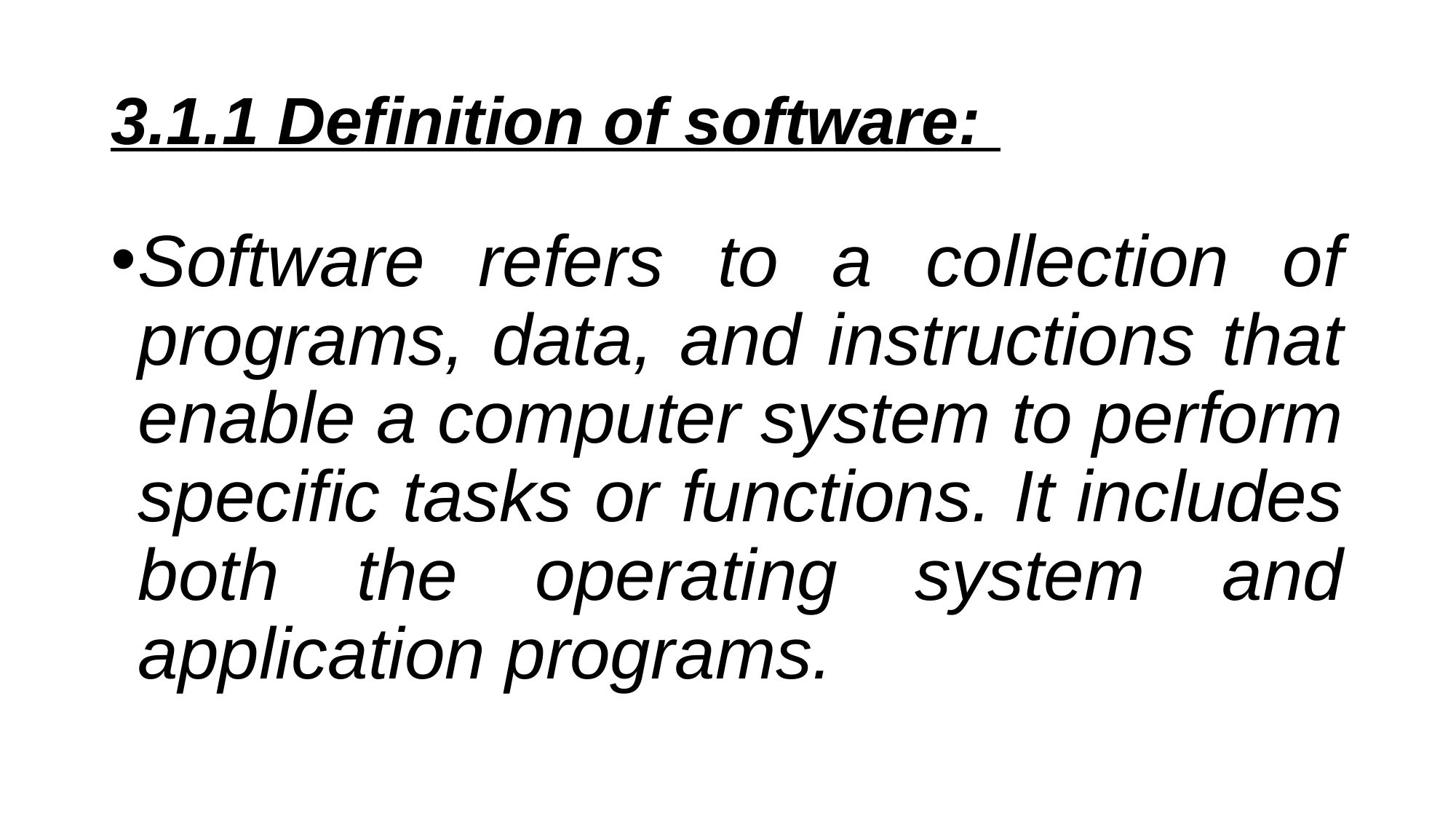

# 3.1.1 Definition of software:
Software refers to a collection of programs, data, and instructions that enable a computer system to perform specific tasks or functions. It includes both the operating system and application programs.